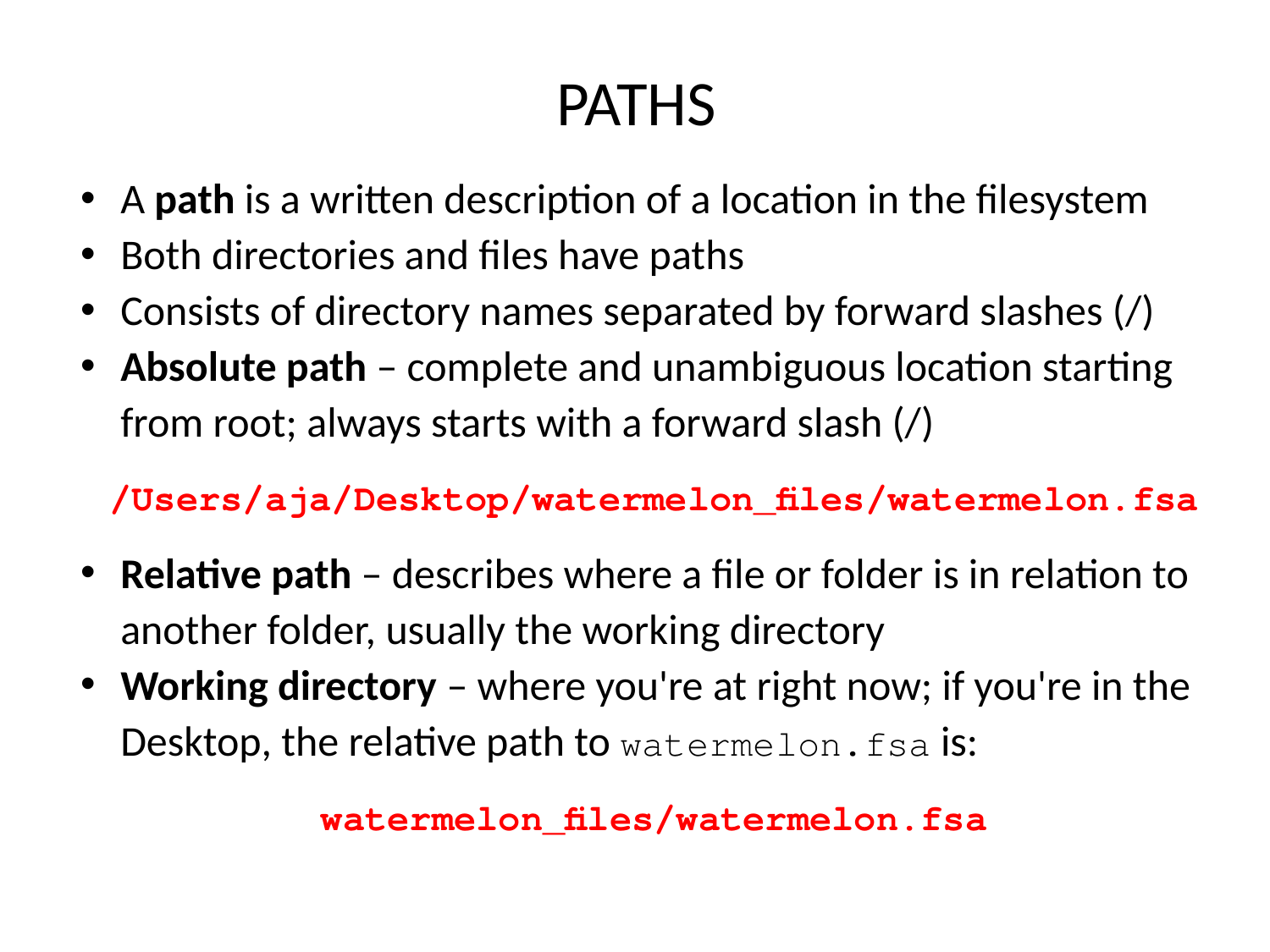

# PATHS
A path is a written description of a location in the filesystem
Both directories and files have paths
Consists of directory names separated by forward slashes (/)
Absolute path – complete and unambiguous location starting from root; always starts with a forward slash (/)

/Users/aja/Desktop/watermelon_files/watermelon.fsa

Relative path – describes where a file or folder is in relation to another folder, usually the working directory
Working directory – where you're at right now; if you're in the Desktop, the relative path to watermelon.fsa is:

watermelon_files/watermelon.fsa